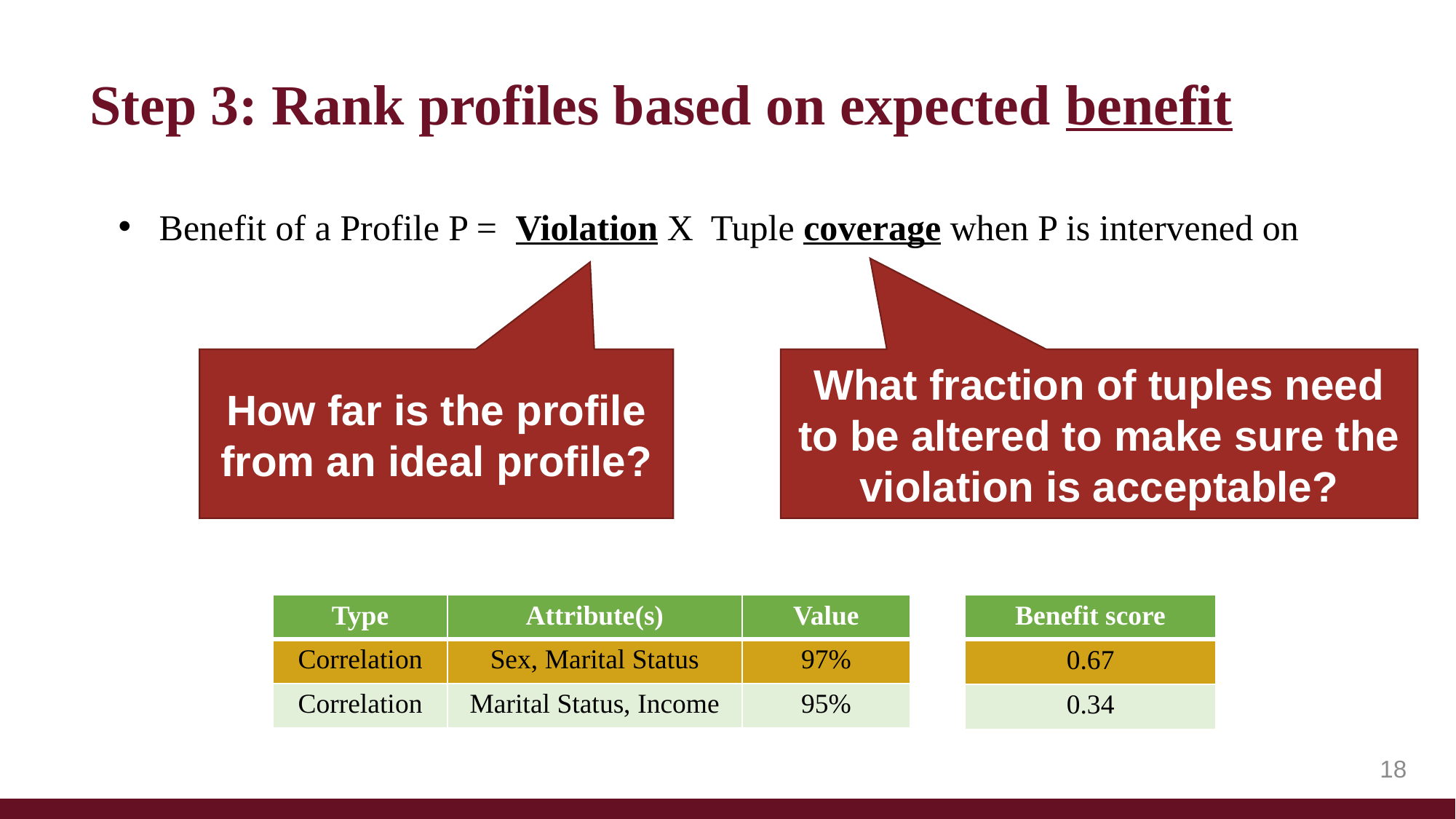

Step 3: Rank profiles based on expected benefit

Benefit of a Profile P =  Violation X  Tuple coverage when P is intervened on
How far is the profile from an ideal profile?
What fraction of tuples need to be altered to make sure the violation is acceptable?
| Type | Attribute(s) | Value |
| --- | --- | --- |
| Correlation | Sex, Marital Status | 97% |
| Correlation | Marital Status, Income | 95% |
| Benefit score |
| --- |
| 0.67 |
| 0.34 |
18